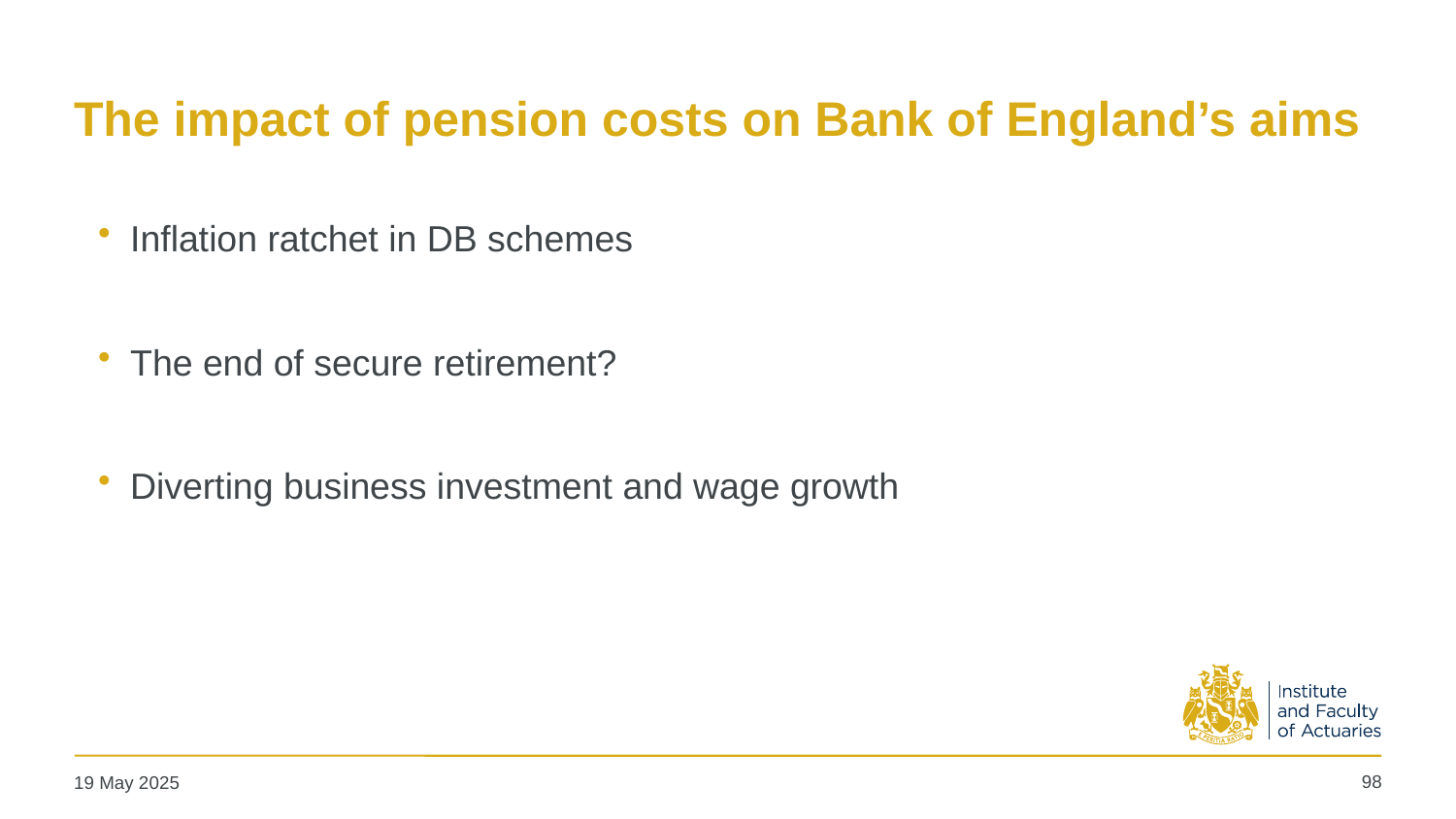

# The impact of pension costs on Bank of England’s aims
Inflation ratchet in DB schemes

The end of secure retirement?

Diverting business investment and wage growth

98
19 May 2025